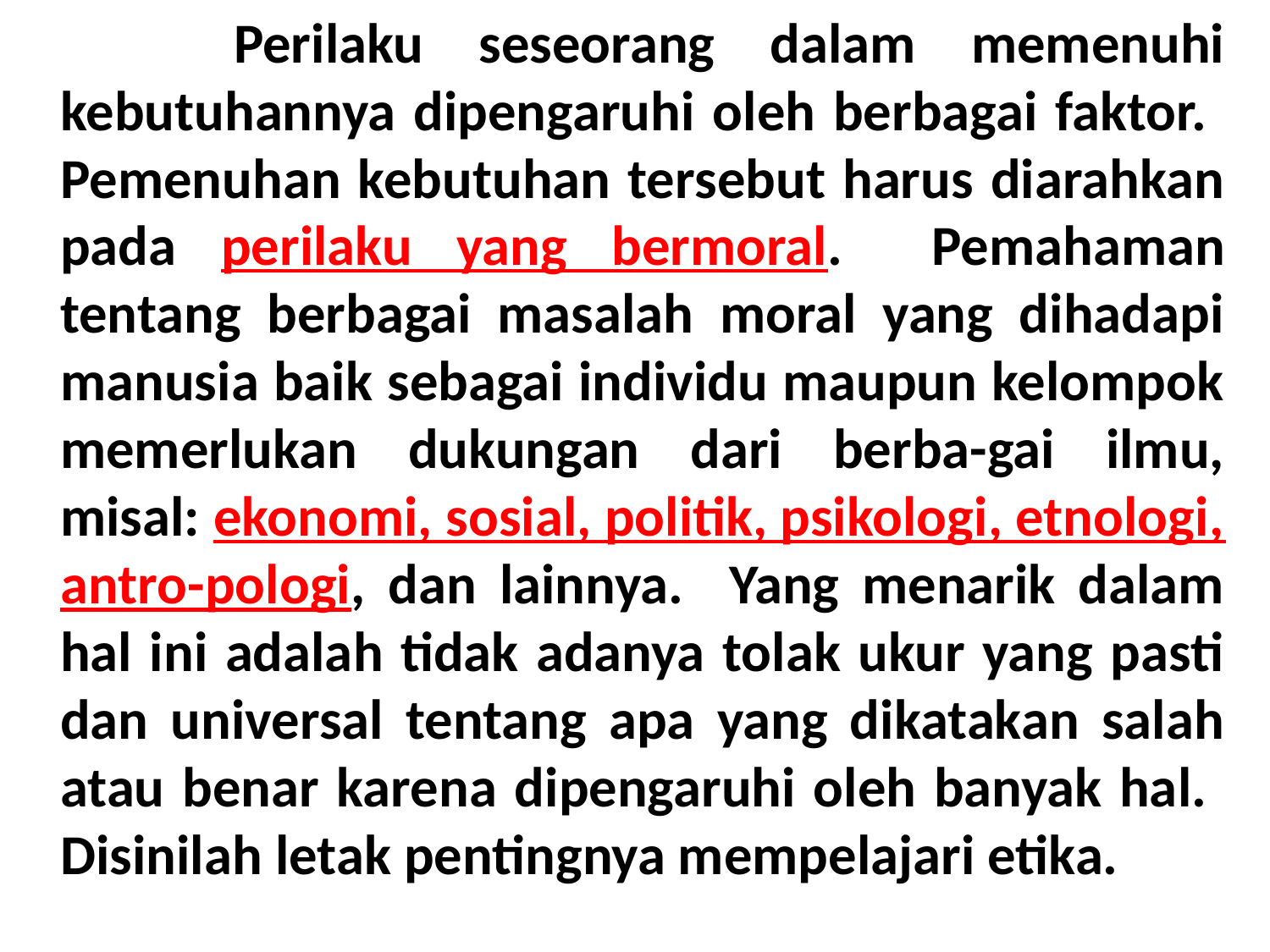

Perilaku seseorang dalam memenuhi kebutuhannya dipengaruhi oleh berbagai faktor.  Pemenuhan kebutuhan tersebut harus diarahkan pada perilaku yang bermoral.  Pemahaman tentang berbagai masalah moral yang dihadapi manusia baik sebagai individu maupun kelompok memerlukan dukungan dari berba-gai ilmu, misal: ekonomi, sosial, politik, psikologi, etnologi, antro-pologi, dan lainnya.  Yang menarik dalam hal ini adalah tidak adanya tolak ukur yang pasti dan universal tentang apa yang dikatakan salah atau benar karena dipengaruhi oleh banyak hal.  Disinilah letak pentingnya mempelajari etika.